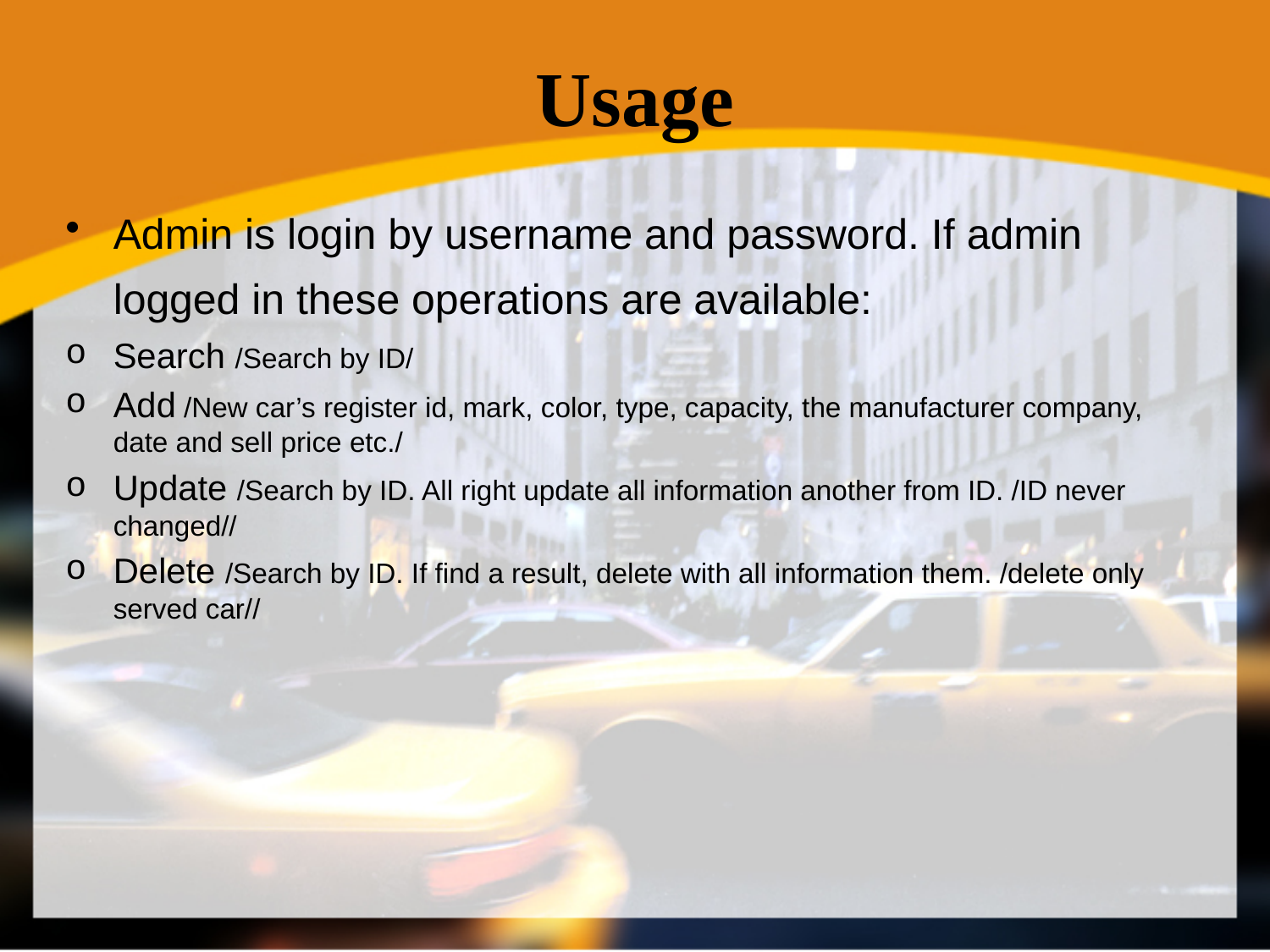

# Usage
Admin is login by username and password. If admin logged in these operations are available:
Search /Search by ID/
Add /New car’s register id, mark, color, type, capacity, the manufacturer company, date and sell price etc./
Update /Search by ID. All right update all information another from ID. /ID never changed//
Delete /Search by ID. If find a result, delete with all information them. /delete only served car//